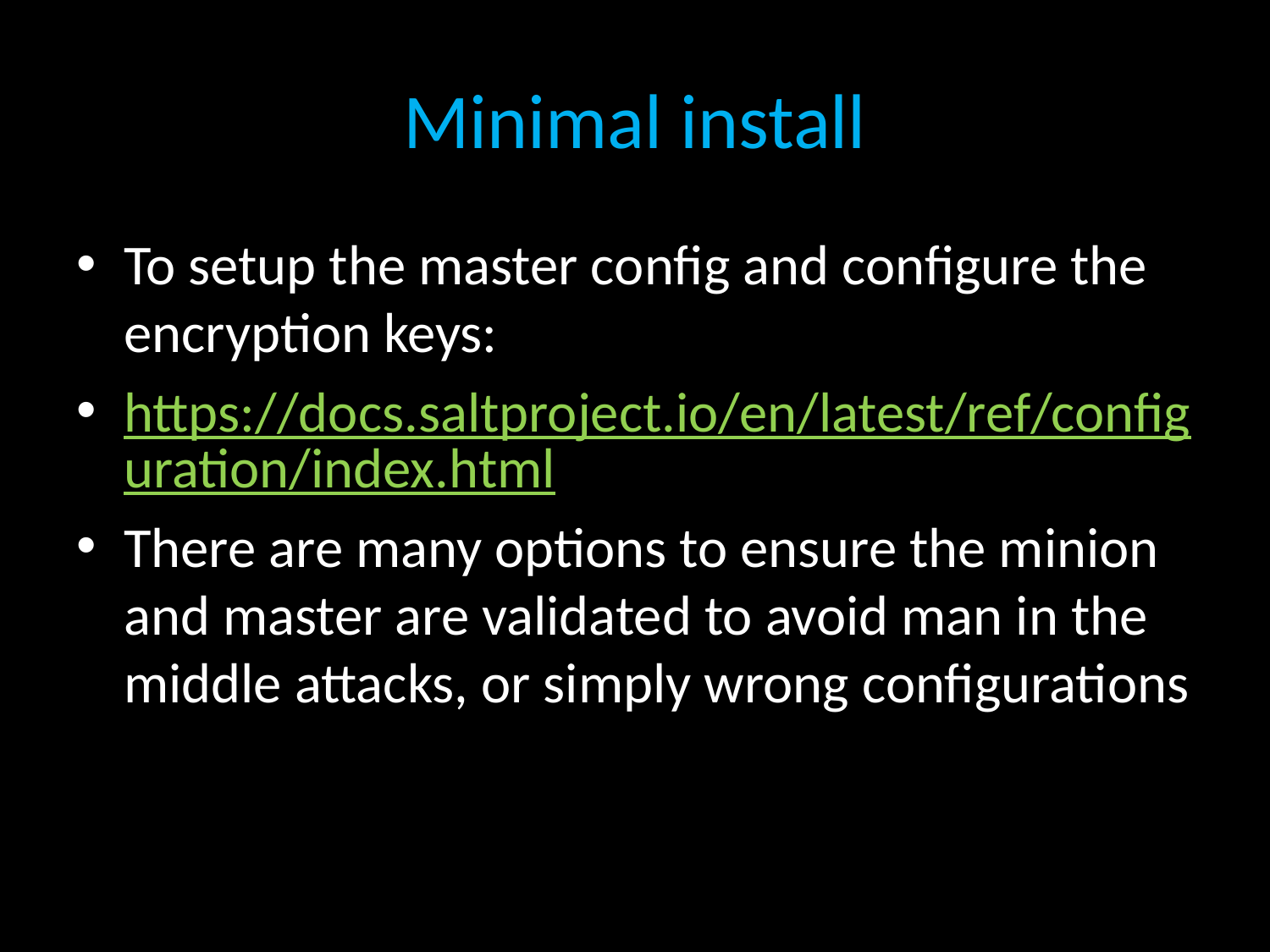

# Minimal install
To setup the master config and configure the encryption keys:
https://docs.saltproject.io/en/latest/ref/configuration/index.html
There are many options to ensure the minion and master are validated to avoid man in the middle attacks, or simply wrong configurations